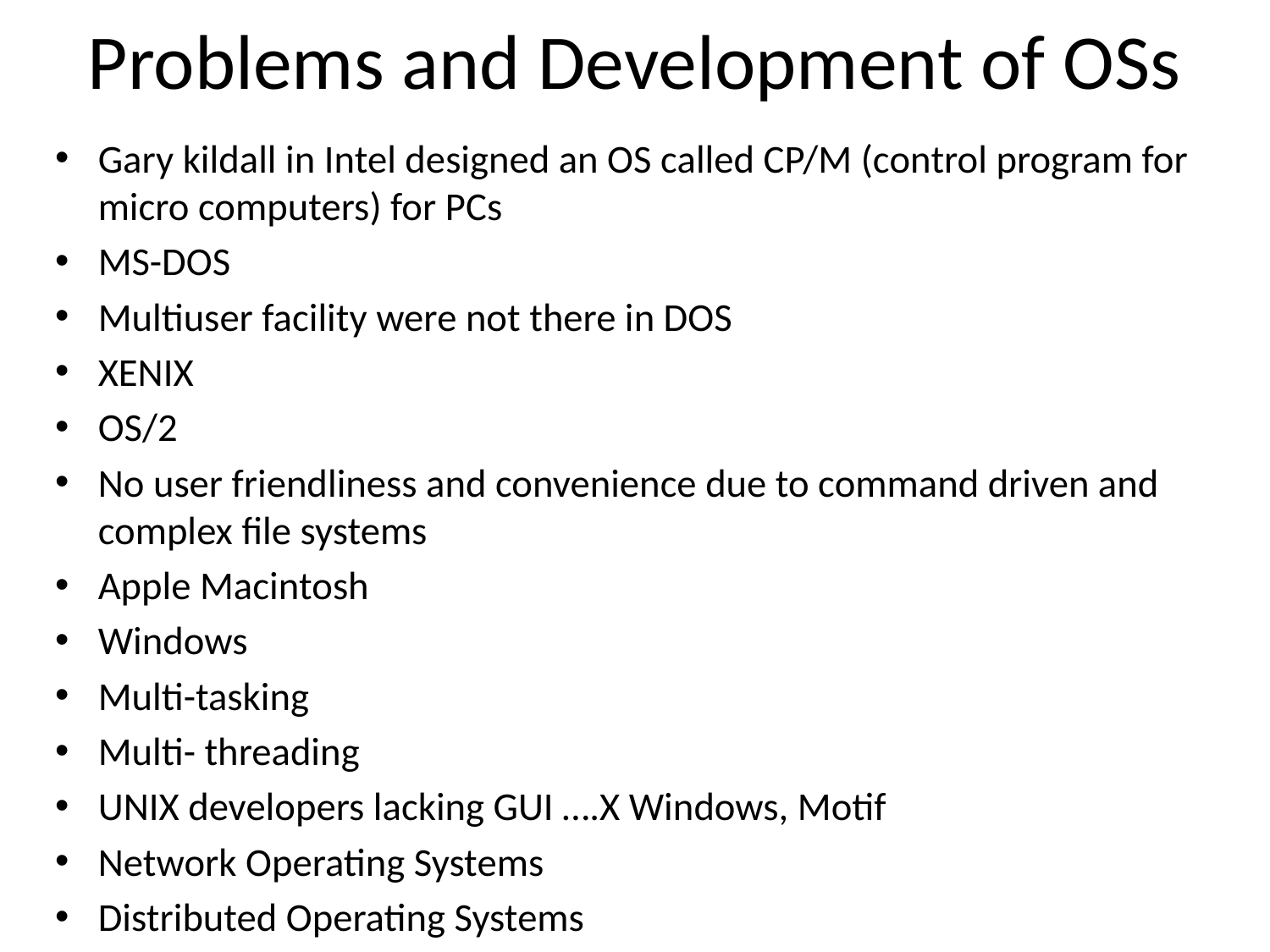

# Problems and Development of OSs
Gary kildall in Intel designed an OS called CP/M (control program for micro computers) for PCs
MS-DOS
Multiuser facility were not there in DOS
XENIX
OS/2
No user friendliness and convenience due to command driven and complex file systems
Apple Macintosh
Windows
Multi-tasking
Multi- threading
UNIX developers lacking GUI ….X Windows, Motif
Network Operating Systems
Distributed Operating Systems